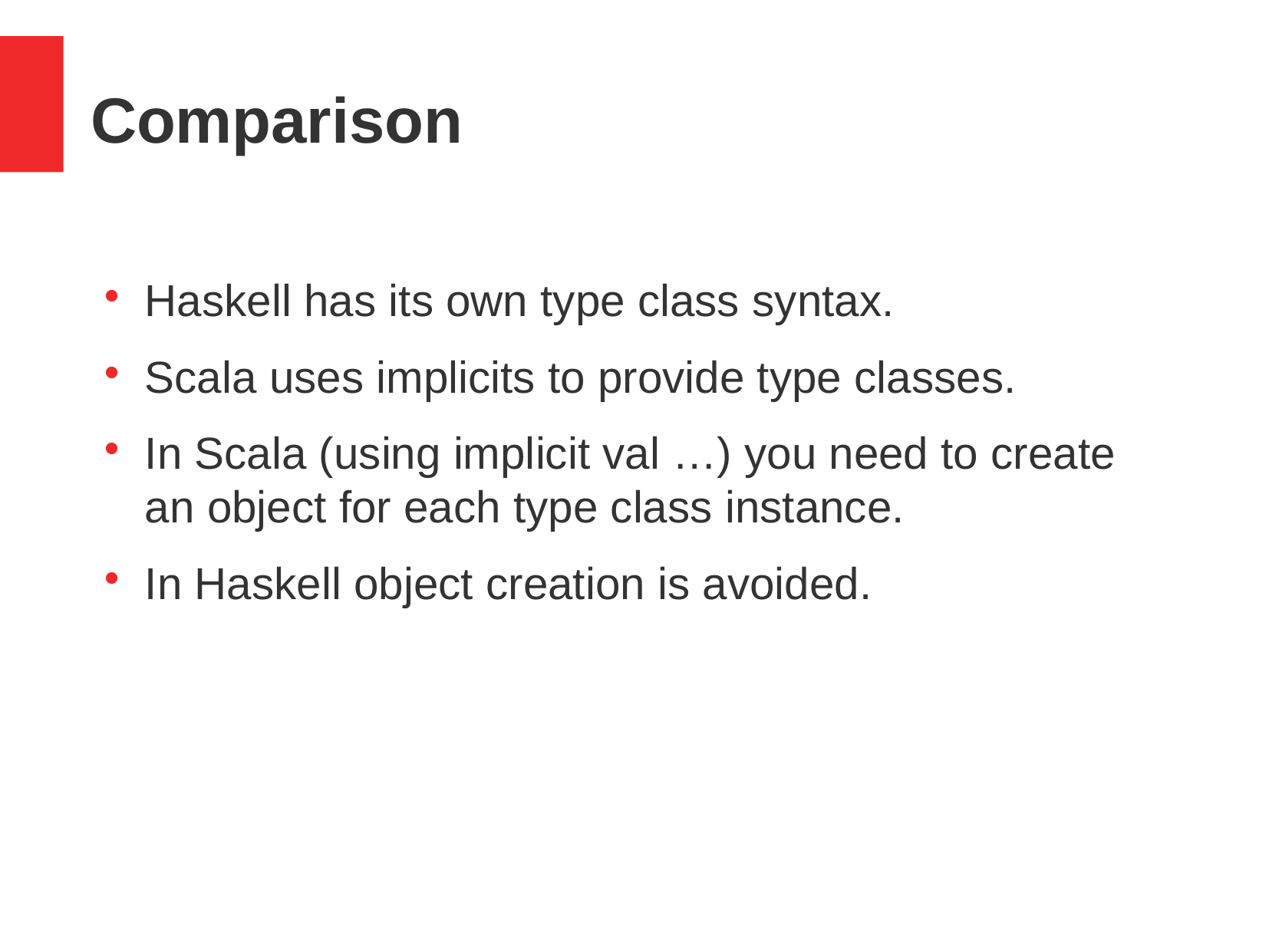

Comparison
Haskell has its own type class syntax.
Scala uses implicits to provide type classes.
In Scala (using implicit val …) you need to create an object for each type class instance.
In Haskell object creation is avoided.